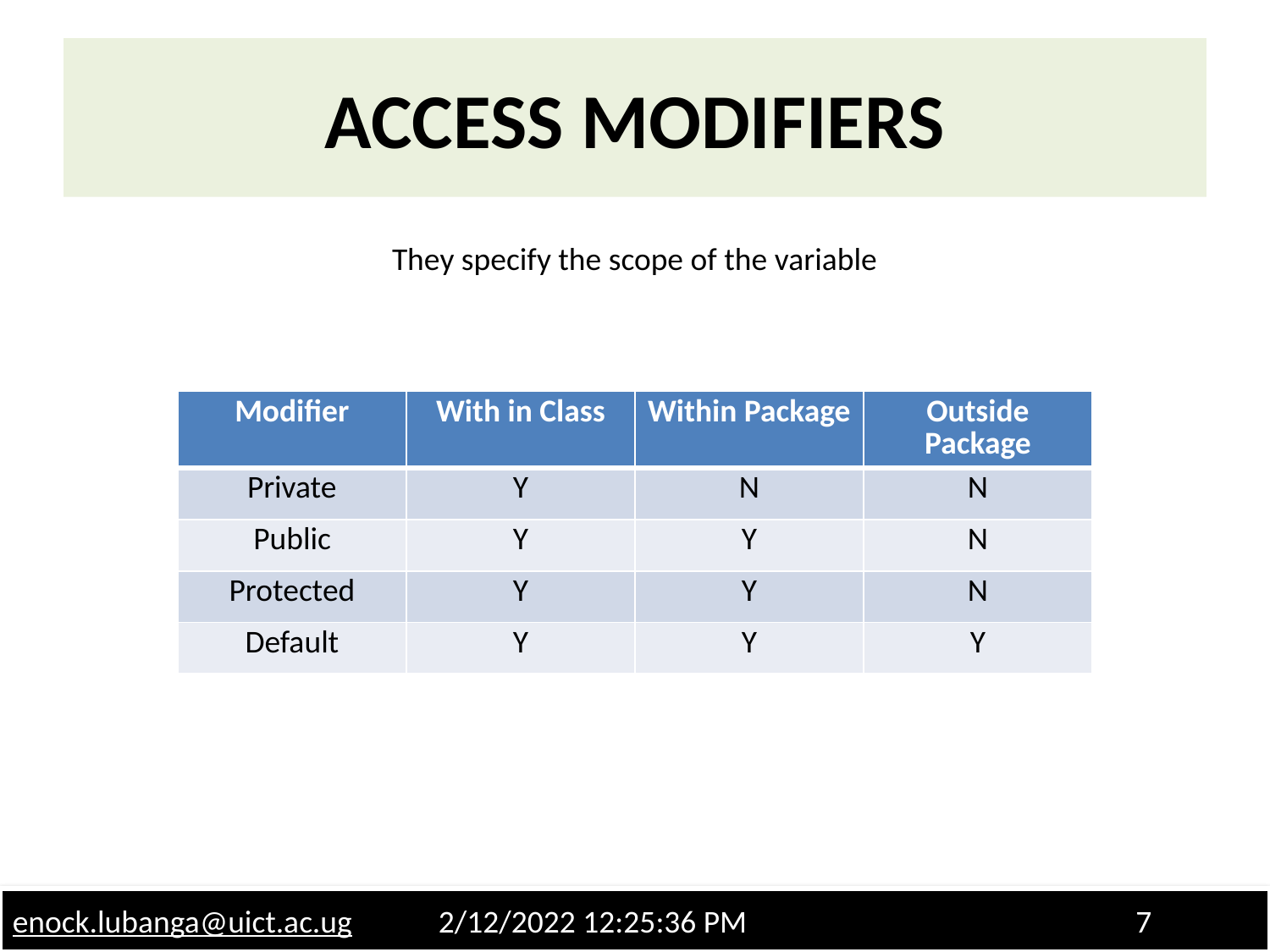

# ACCESS MODIFIERS
They specify the scope of the variable
| Modifier | With in Class | Within Package | Outside Package |
| --- | --- | --- | --- |
| Private | Y | N | N |
| Public | Y | Y | N |
| Protected | Y | Y | N |
| Default | Y | Y | Y |